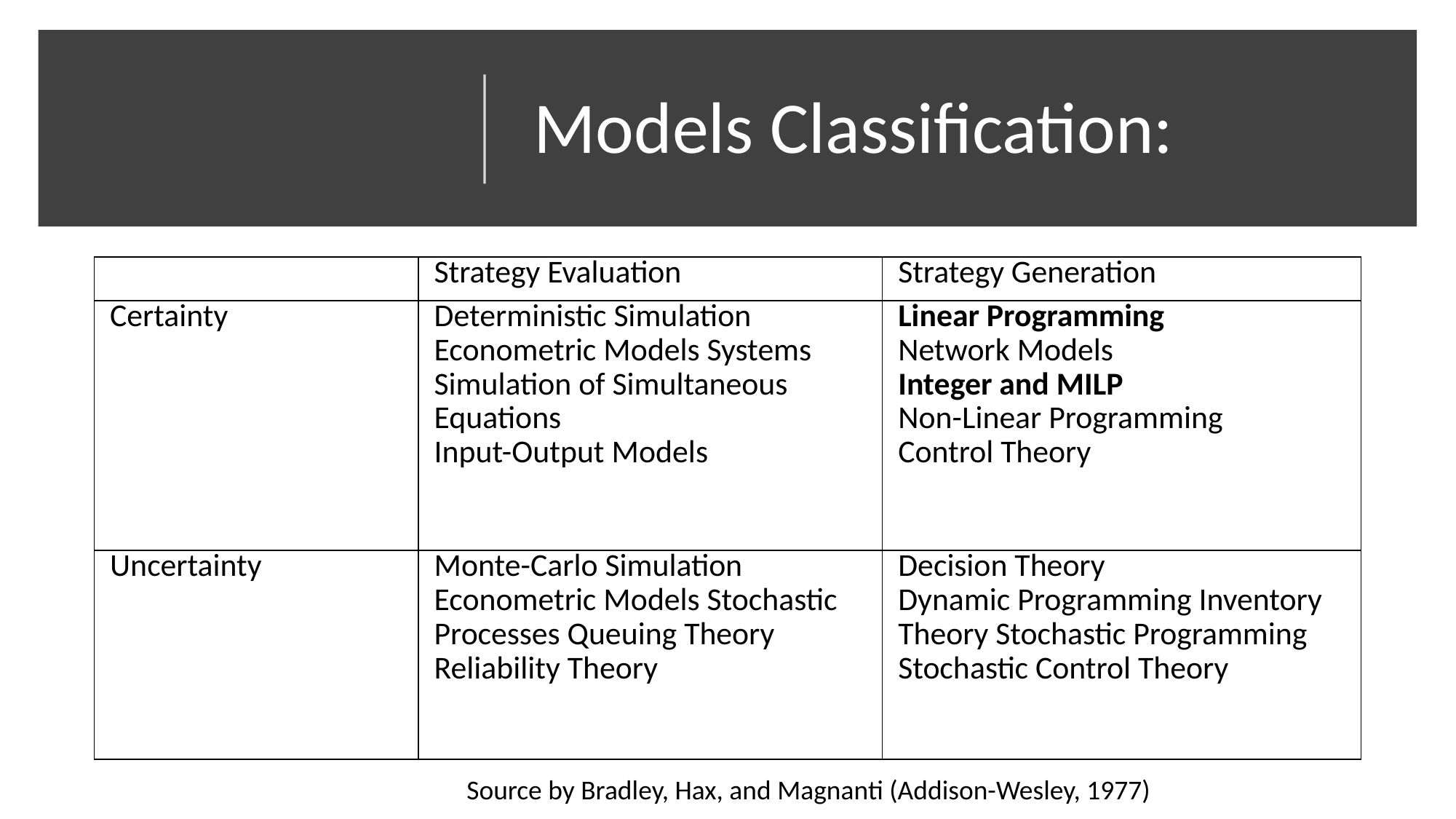

# Models Classification:
|  | Strategy Evaluation | Strategy Generation |
| --- | --- | --- |
| Certainty | Deterministic Simulation Econometric Models Systems Simulation of Simultaneous Equations Input-Output Models | Linear Programming Network Models Integer and MILP Non-Linear Programming Control Theory |
| Uncertainty | Monte-Carlo Simulation Econometric Models Stochastic Processes Queuing Theory Reliability Theory | Decision Theory Dynamic Programming Inventory Theory Stochastic Programming Stochastic Control Theory |
Source by Bradley, Hax, and Magnanti (Addison-Wesley, 1977)